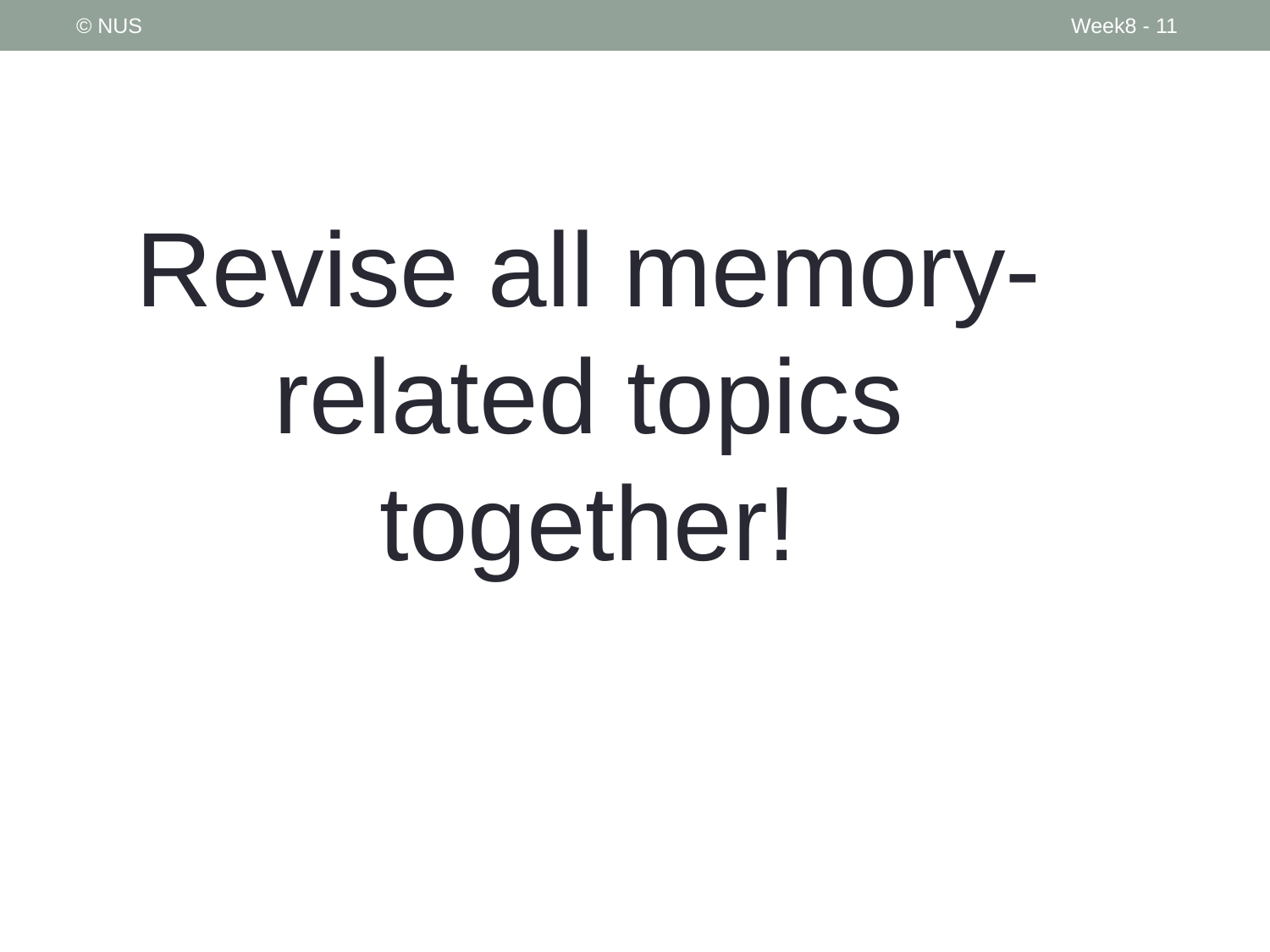

© NUS
Week8 - 11
Revise all memory-related topics together!